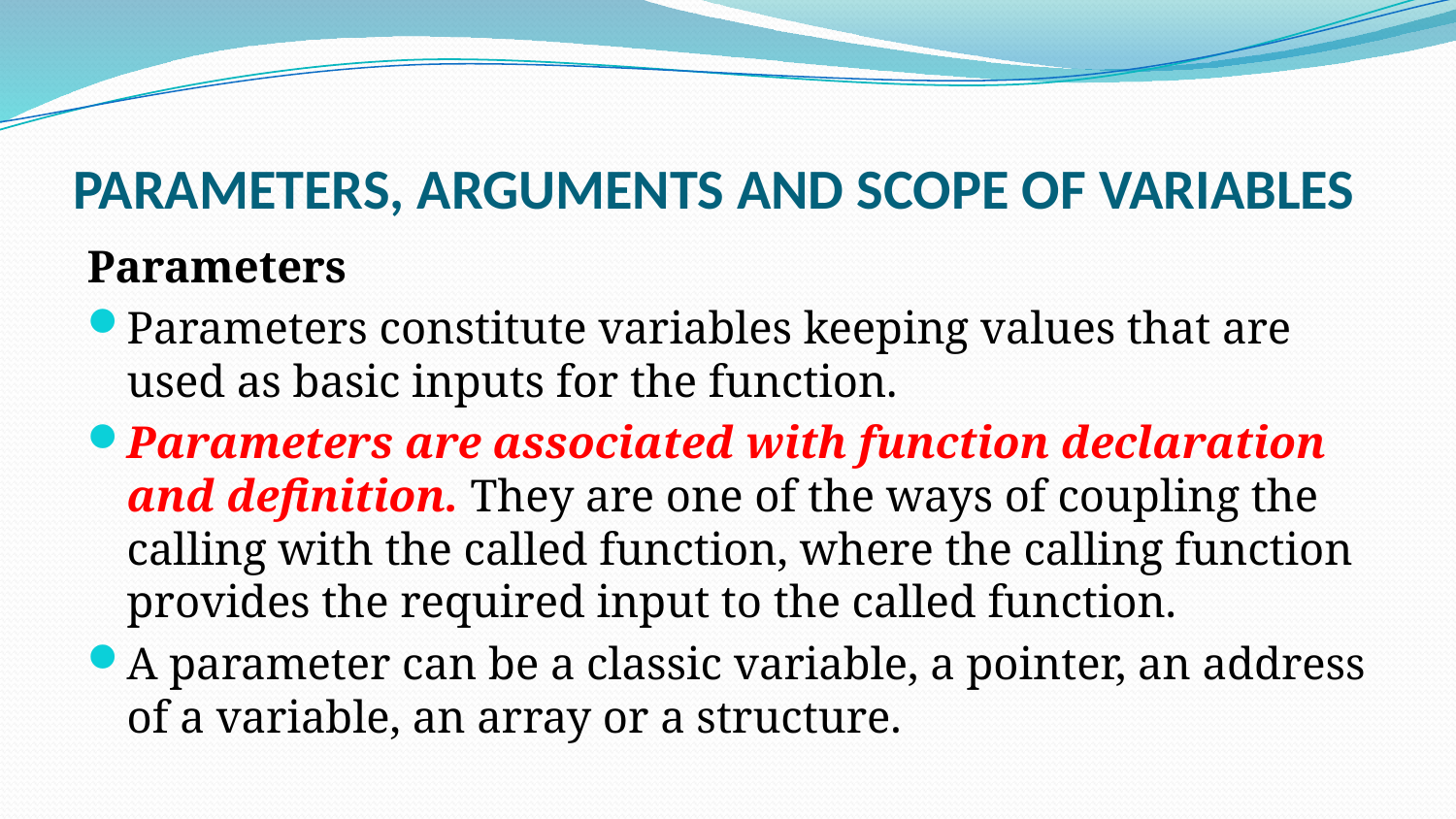

# PARAMETERS, ARGUMENTS AND SCOPE OF VARIABLES
Parameters
Parameters constitute variables keeping values that are used as basic inputs for the function.
Parameters are associated with function declaration and definition. They are one of the ways of coupling the calling with the called function, where the calling function provides the required input to the called function.
A parameter can be a classic variable, a pointer, an address of a variable, an array or a structure.